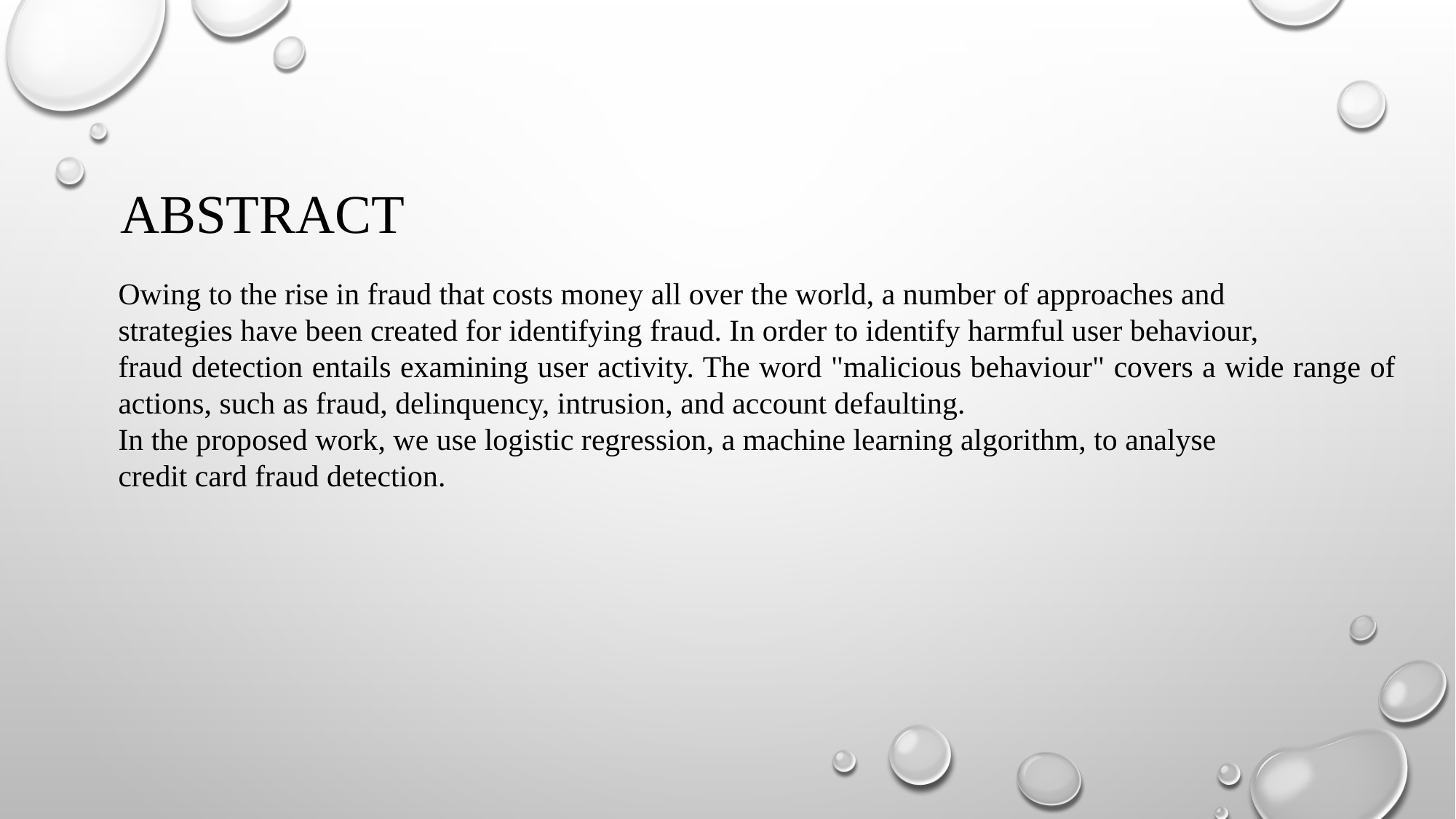

Abstract
Owing to the rise in fraud that costs money all over the world, a number of approaches and
strategies have been created for identifying fraud. In order to identify harmful user behaviour,
fraud detection entails examining user activity. The word "malicious behaviour" covers a wide range of actions, such as fraud, delinquency, intrusion, and account defaulting.
In the proposed work, we use logistic regression, a machine learning algorithm, to analyse
credit card fraud detection.